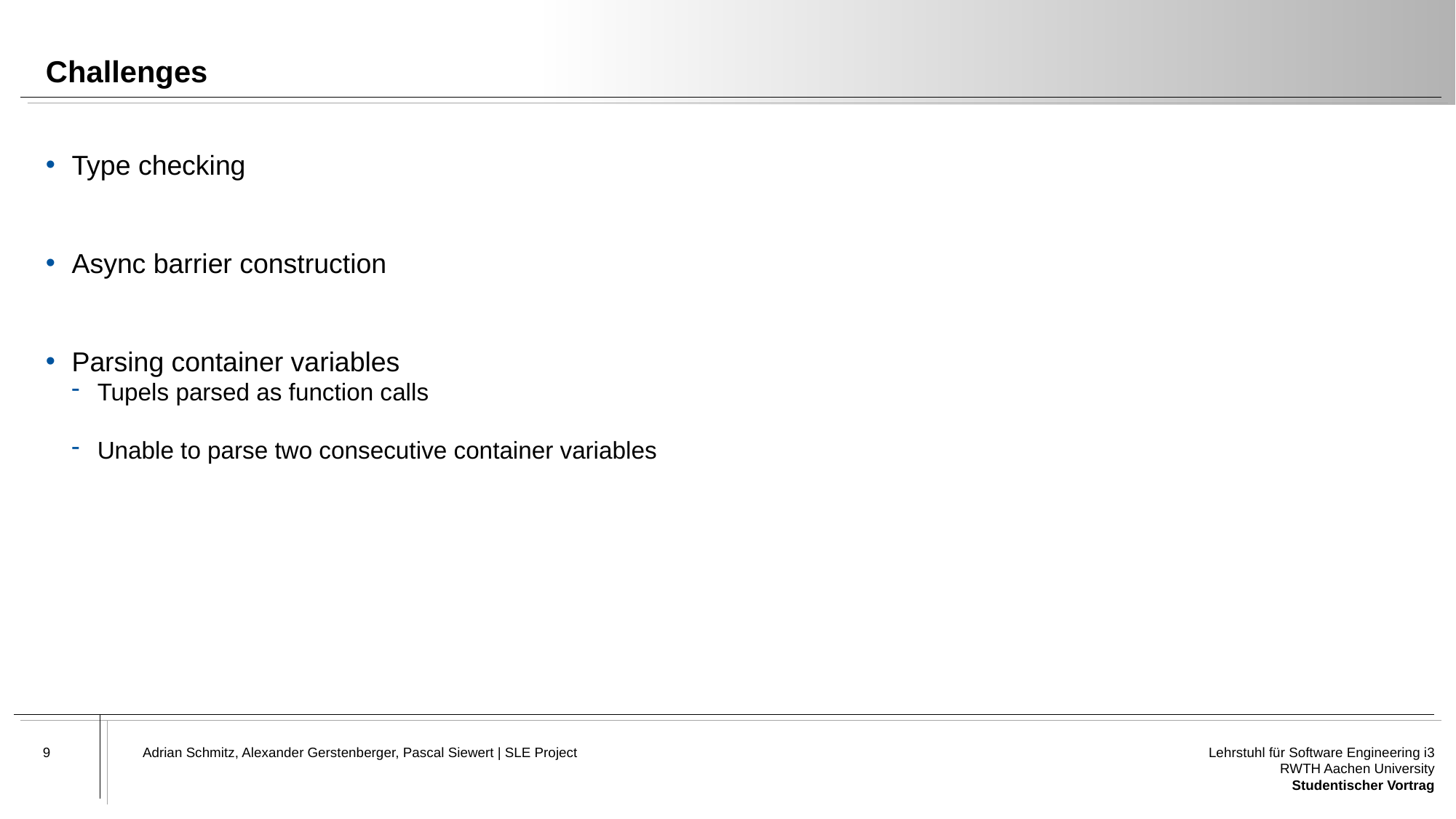

# Challenges
Type checking

Async barrier construction

Parsing container variables
Tupels parsed as function calls

Unable to parse two consecutive container variables